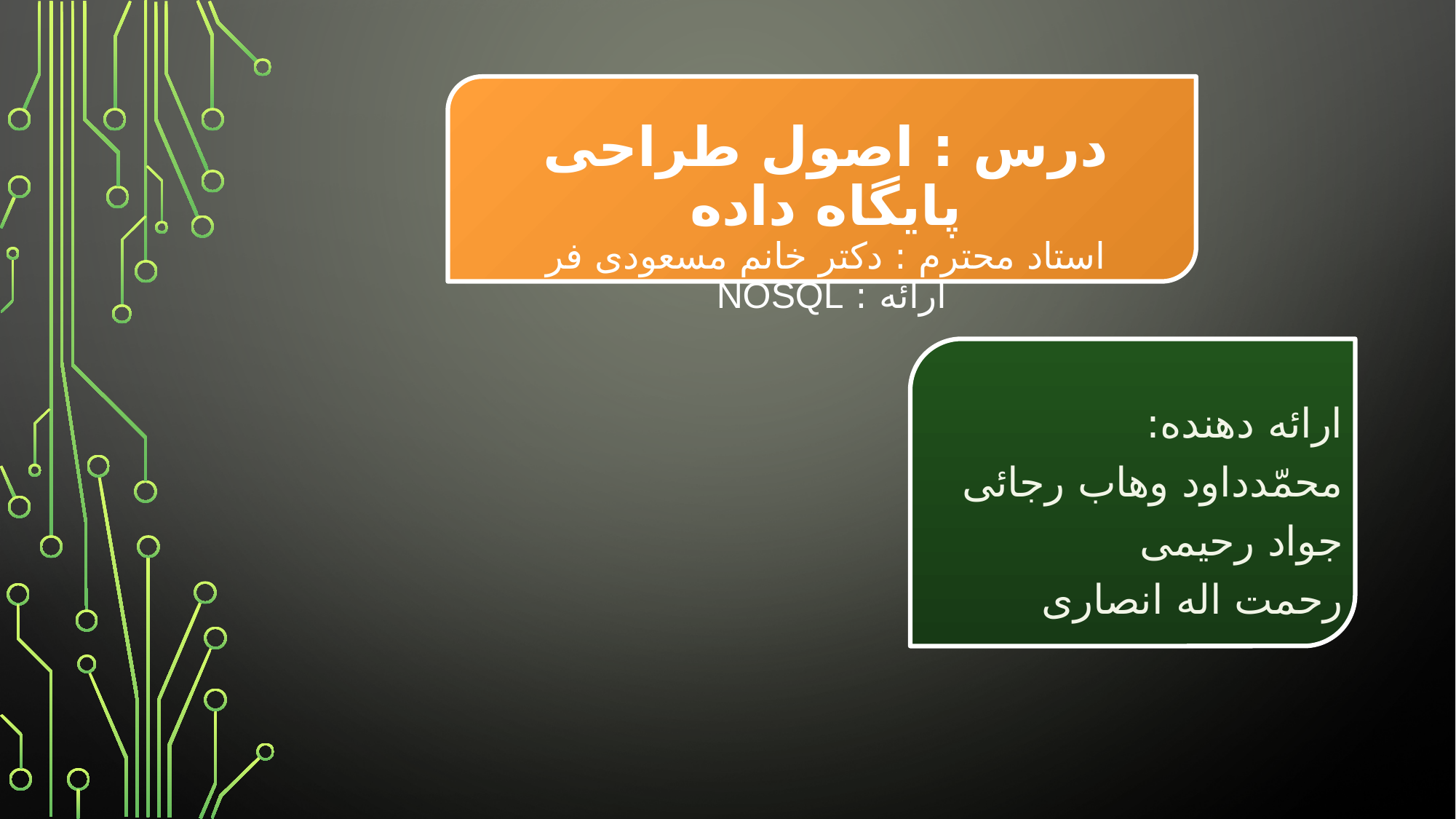

# درس : اصول طراحی پایگاه داده استاد محترم : دکتر خانم مسعودی فر ارائه :‌ NoSQL
ارائه دهنده‌:
محمّدداود وهاب رجائی
جواد رحیمی
رحمت اله انصاری